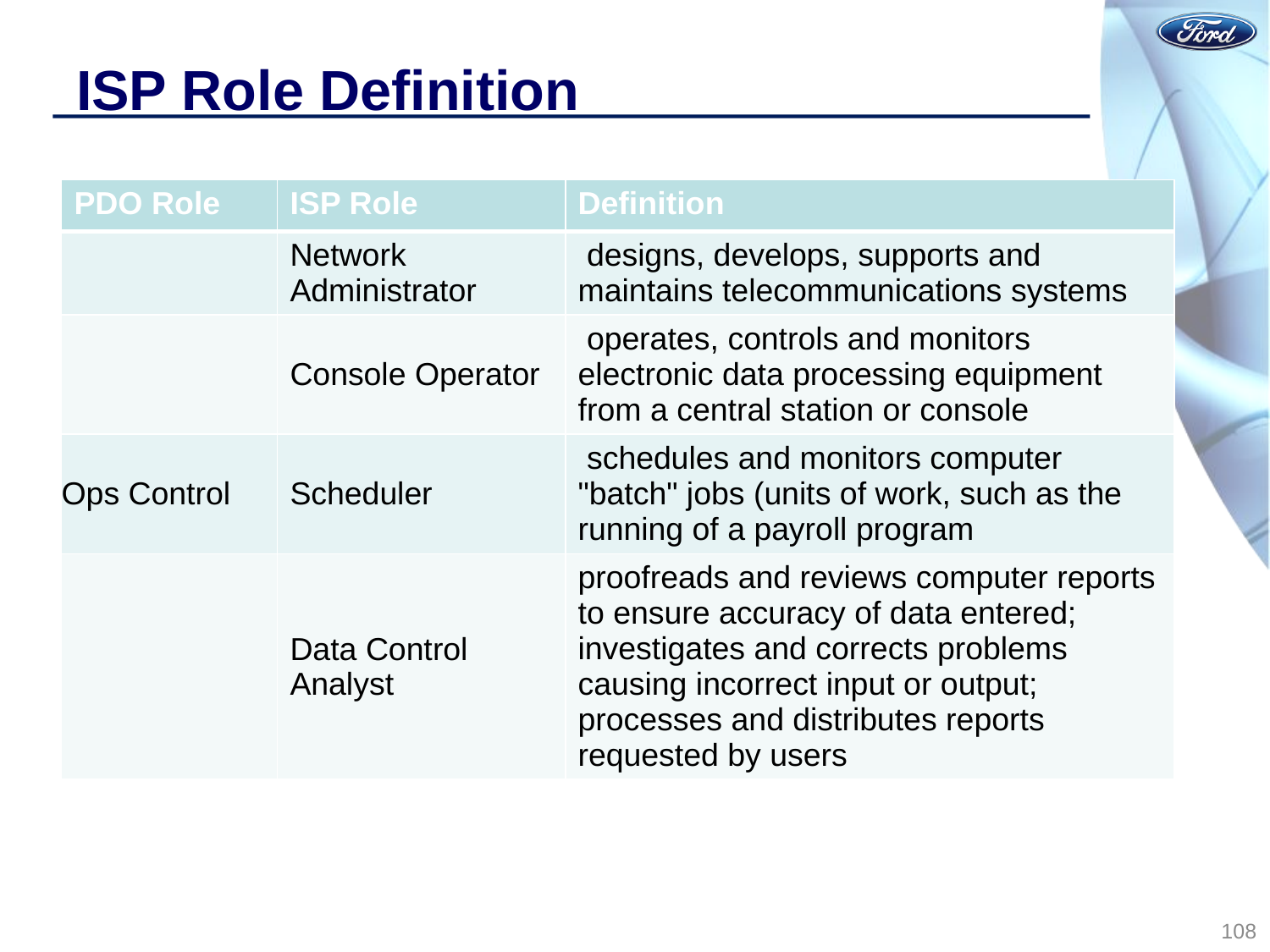

# ISP Role Definition
| PDO Role | ISP Role | Definition |
| --- | --- | --- |
|  | Network Administrator | designs, develops, supports and maintains telecommunications systems |
|  | Console Operator | operates, controls and monitors electronic data processing equipment from a central station or console |
| Ops Control | Scheduler | schedules and monitors computer "batch" jobs (units of work, such as the running of a payroll program |
|  | Data Control Analyst | proofreads and reviews computer reports to ensure accuracy of data entered; investigates and corrects problems causing incorrect input or output; processes and distributes reports requested by users |
108